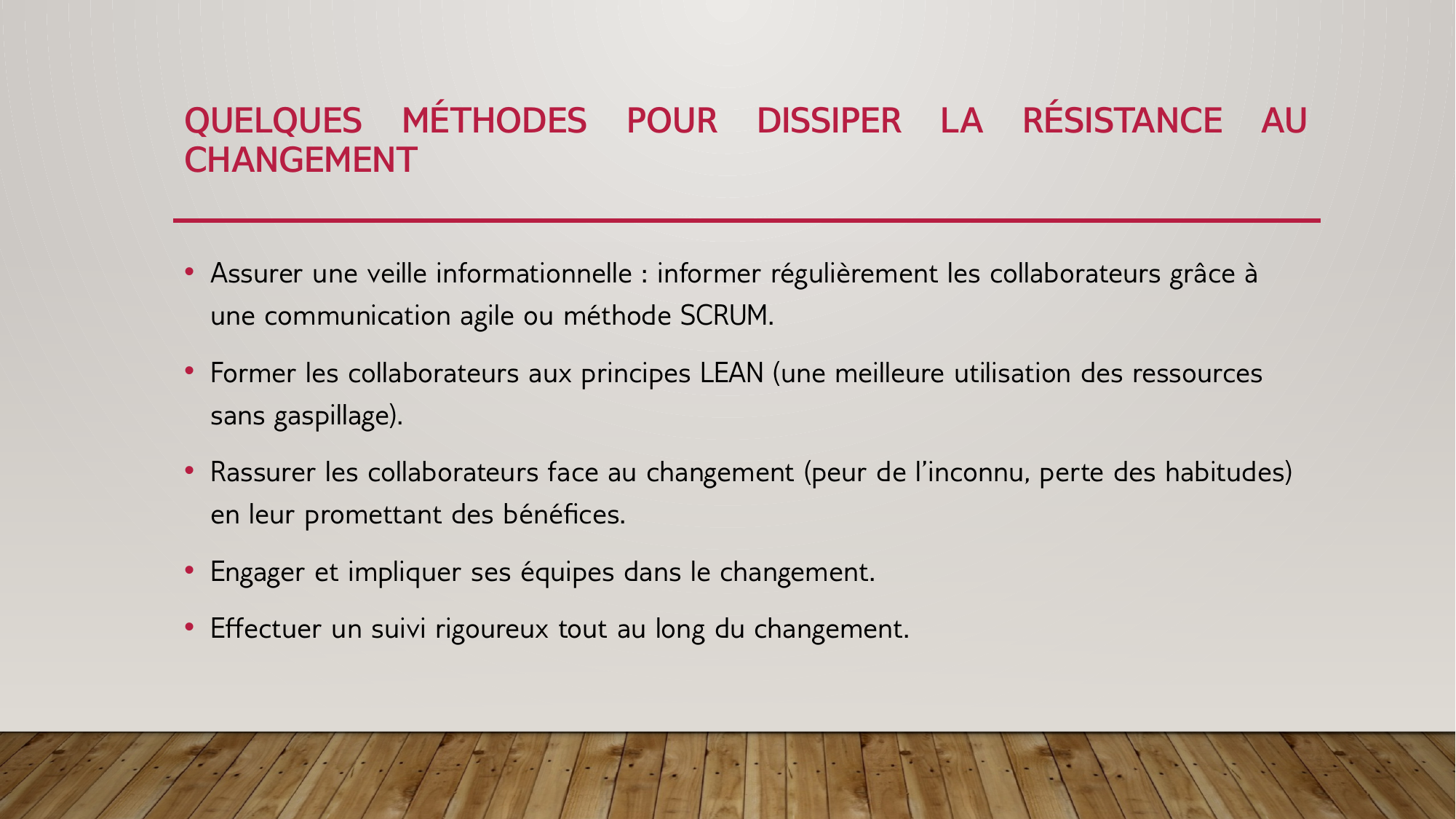

# Quelques méthodes pour dissiper la résistance au changement
Assurer une veille informationnelle : informer régulièrement les collaborateurs grâce à une communication agile ou méthode SCRUM.
Former les collaborateurs aux principes LEAN (une meilleure utilisation des ressources sans gaspillage).
Rassurer les collaborateurs face au changement (peur de l’inconnu, perte des habitudes) en leur promettant des bénéfices.
Engager et impliquer ses équipes dans le changement.
Effectuer un suivi rigoureux tout au long du changement.